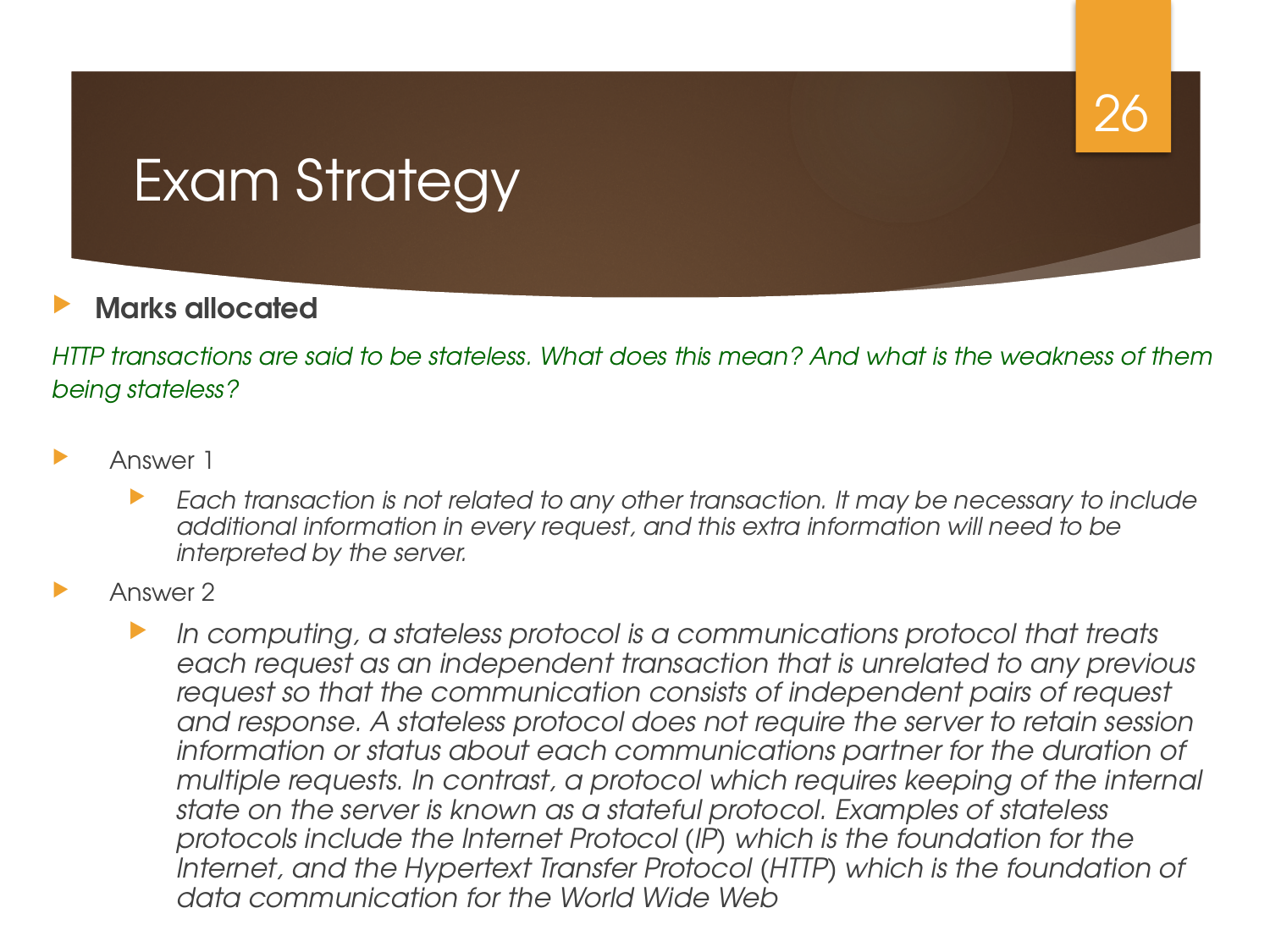

26
# Exam Strategy
Marks allocated
HTTP transactions are said to be stateless. What does this mean? And what is the weakness of them being stateless?
Answer 1
Each transaction is not related to any other transaction. It may be necessary to include additional information in every request, and this extra information will need to be interpreted by the server.
Answer 2
In computing, a stateless protocol is a communications protocol that treats each request as an independent transaction that is unrelated to any previous request so that the communication consists of independent pairs of request and response. A stateless protocol does not require the server to retain session information or status about each communications partner for the duration of multiple requests. In contrast, a protocol which requires keeping of the internal state on the server is known as a stateful protocol. Examples of stateless protocols include the Internet Protocol (IP) which is the foundation for the Internet, and the Hypertext Transfer Protocol (HTTP) which is the foundation of data communication for the World Wide Web